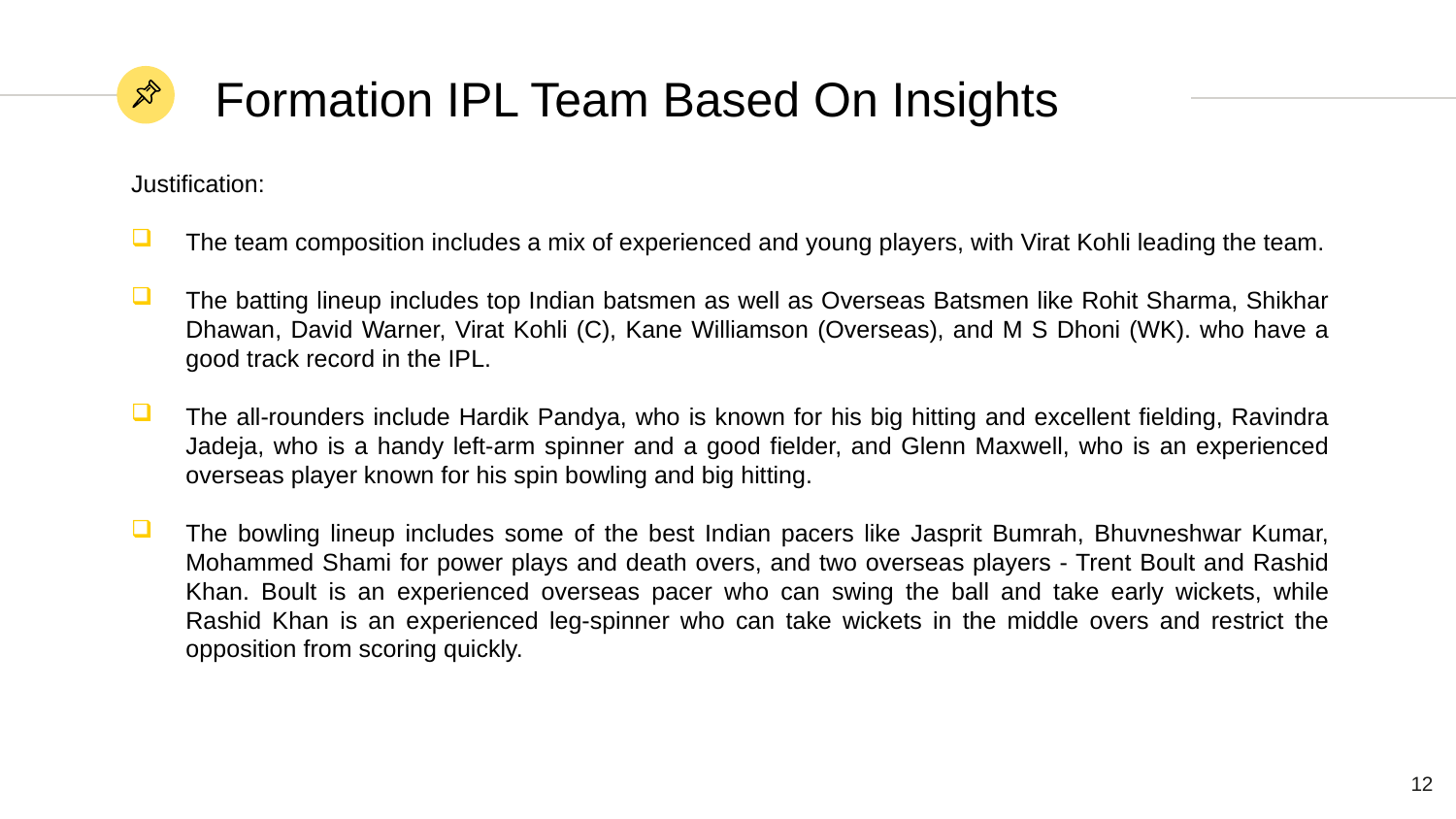

Formation IPL Team Based On Insights

Justification:

The team composition includes a mix of experienced and young players, with Virat Kohli leading the team.

The batting lineup includes top Indian batsmen as well as Overseas Batsmen like Rohit Sharma, Shikhar Dhawan, David Warner, Virat Kohli (C), Kane Williamson (Overseas), and M S Dhoni (WK). who have a good track record in the IPL.

The all-rounders include Hardik Pandya, who is known for his big hitting and excellent fielding, Ravindra Jadeja, who is a handy left-arm spinner and a good fielder, and Glenn Maxwell, who is an experienced overseas player known for his spin bowling and big hitting.

The bowling lineup includes some of the best Indian pacers like Jasprit Bumrah, Bhuvneshwar Kumar, Mohammed Shami for power plays and death overs, and two overseas players - Trent Boult and Rashid Khan. Boult is an experienced overseas pacer who can swing the ball and take early wickets, while Rashid Khan is an experienced leg-spinner who can take wickets in the middle overs and restrict the opposition from scoring quickly.

12